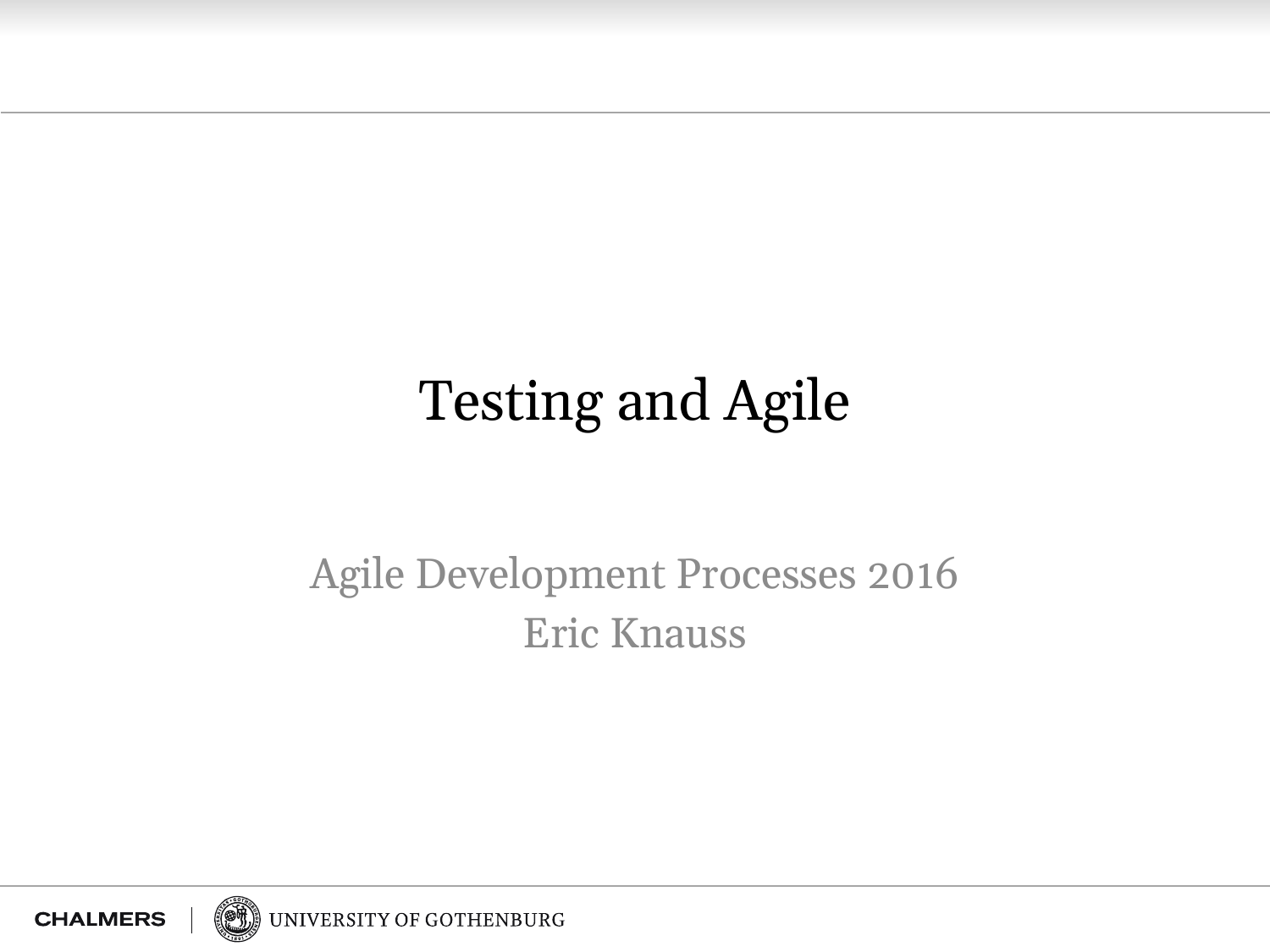

# Testing and Agile
Agile Development Processes 2016
Eric Knauss